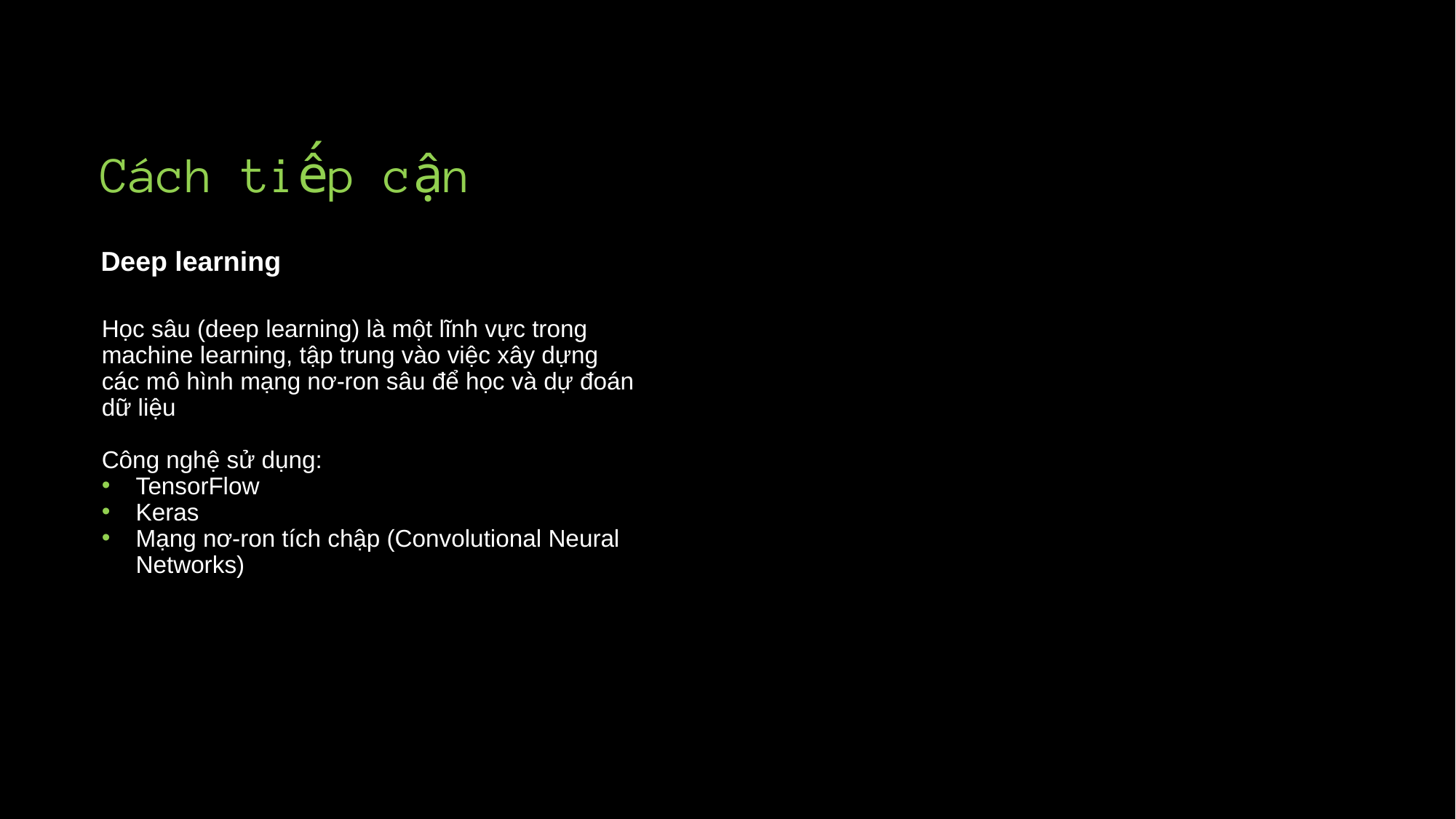

# Cách tiếp cận
Deep learning
Học sâu (deep learning) là một lĩnh vực trong machine learning, tập trung vào việc xây dựng các mô hình mạng nơ-ron sâu để học và dự đoán dữ liệu

Công nghệ sử dụng:
TensorFlow
Keras
Mạng nơ-ron tích chập (Convolutional Neural Networks)